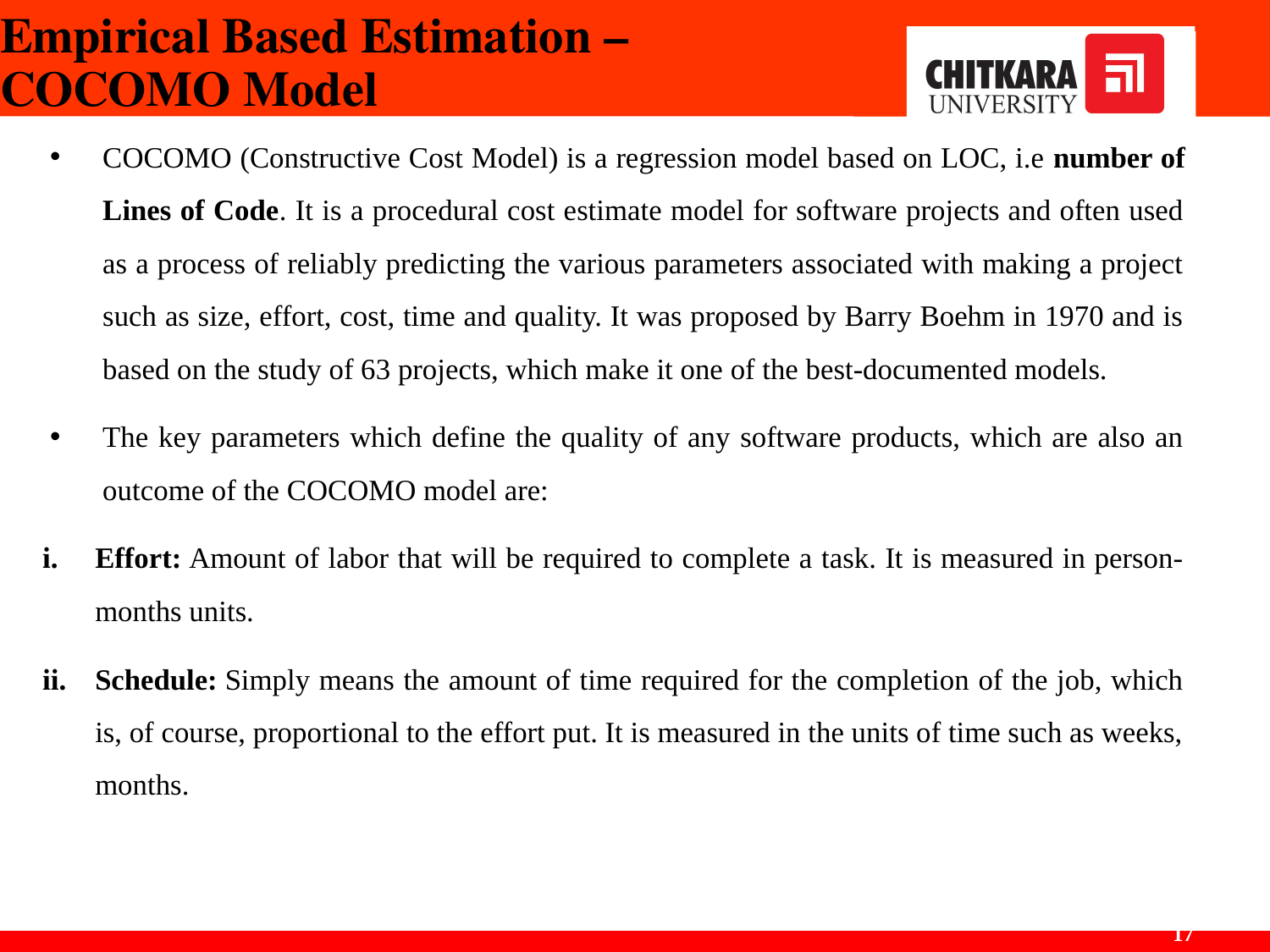

# Empirical Based Estimation – COCOMO Model
COCOMO (Constructive Cost Model) is a regression model based on LOC, i.e number of Lines of Code. It is a procedural cost estimate model for software projects and often used as a process of reliably predicting the various parameters associated with making a project such as size, effort, cost, time and quality. It was proposed by Barry Boehm in 1970 and is based on the study of 63 projects, which make it one of the best-documented models.
The key parameters which define the quality of any software products, which are also an outcome of the COCOMO model are:
Effort: Amount of labor that will be required to complete a task. It is measured in person-months units.
Schedule: Simply means the amount of time required for the completion of the job, which is, of course, proportional to the effort put. It is measured in the units of time such as weeks, months.

17